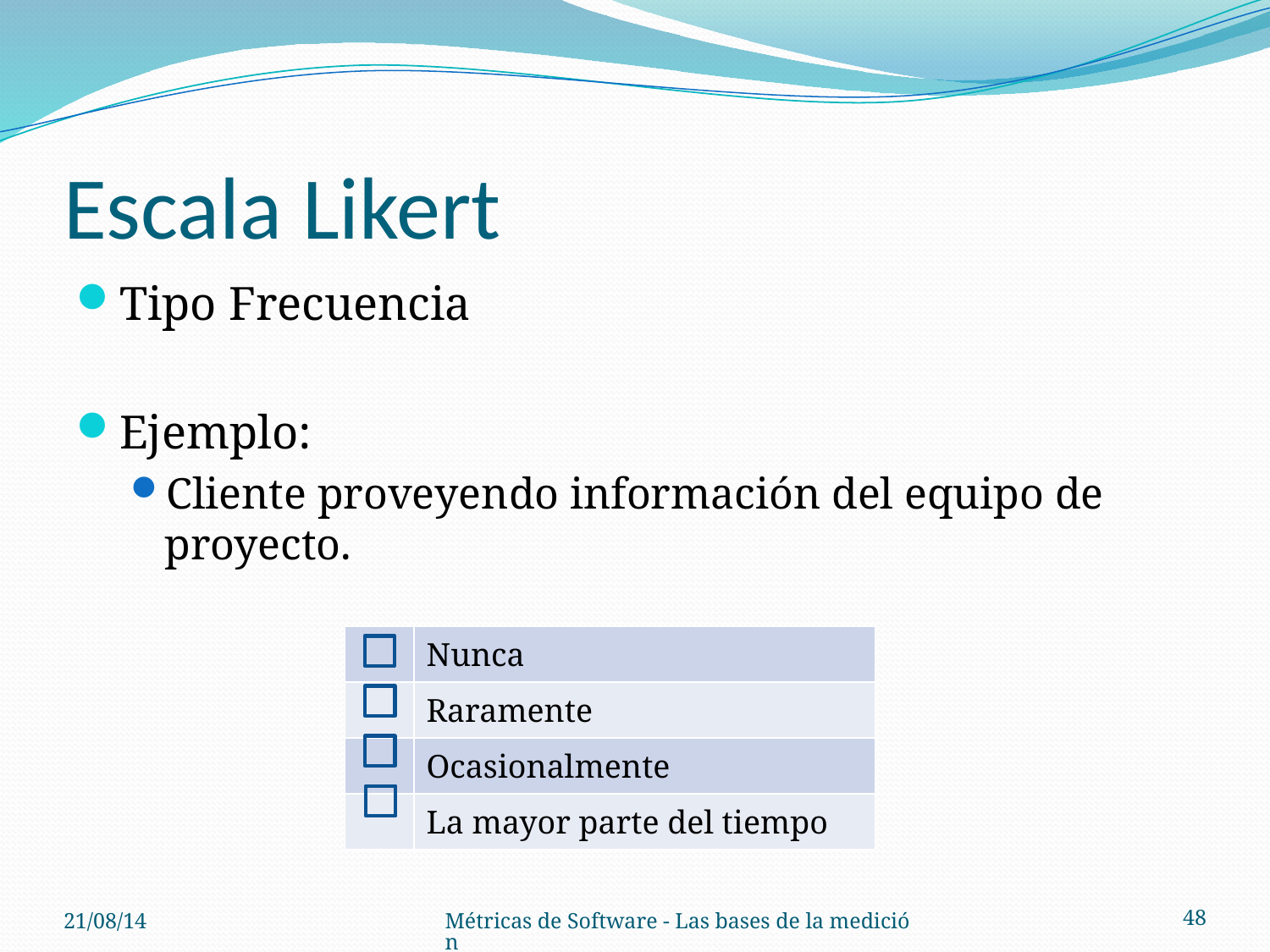

# Escala Likert
Tipo Frecuencia

Ejemplo:
Cliente proveyendo información del equipo de proyecto.

|  | Nunca |
| --- | --- |
|  | Raramente |
|  | Ocasionalmente |
|  | La mayor parte del tiempo |

21/08/14
48
Métricas de Software - Las bases de la medición